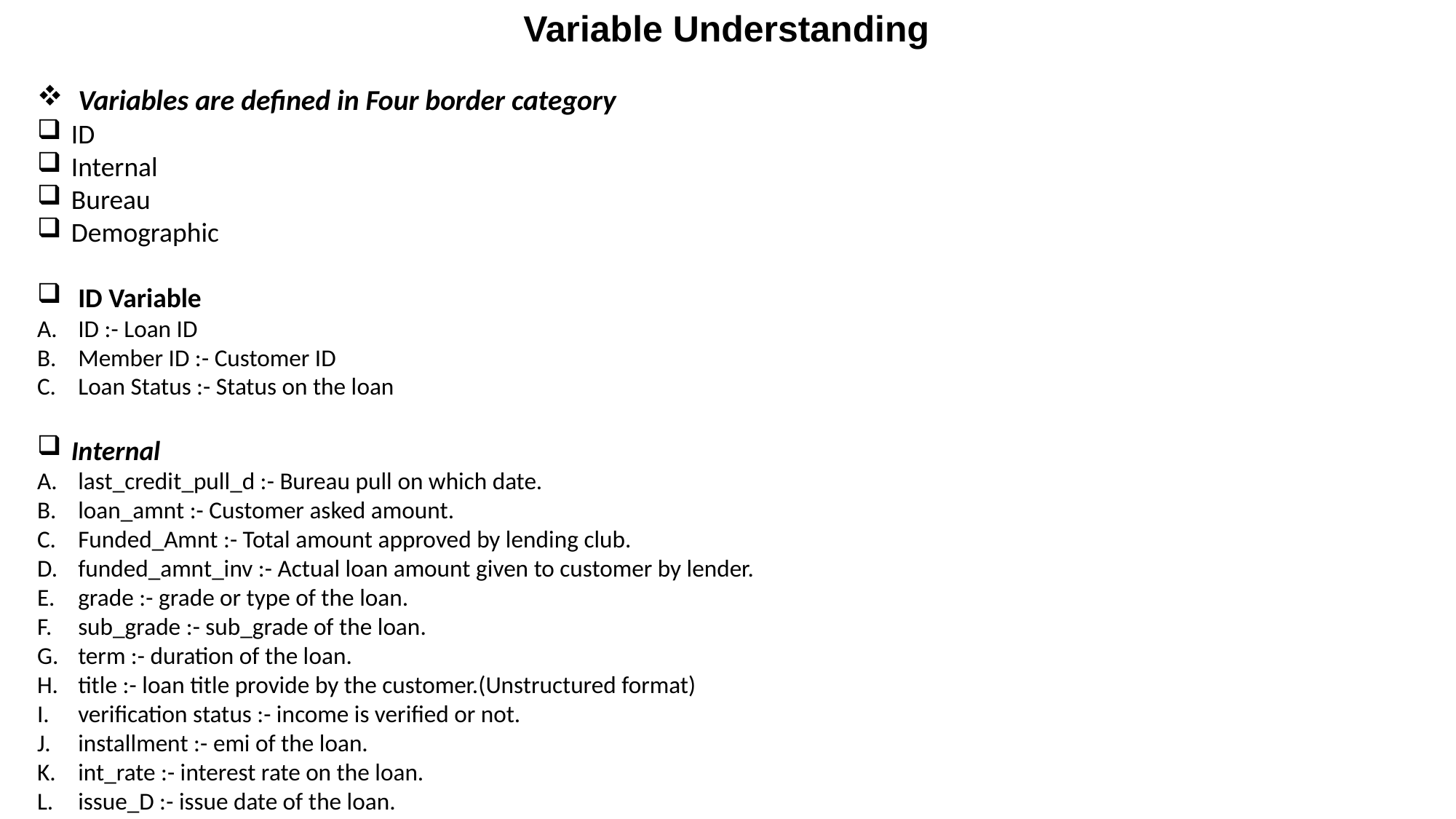

Variable Understanding

Variables are defined in Four border category
ID
Internal
Bureau
Demographic

ID Variable
ID :- Loan ID
Member ID :- Customer ID
Loan Status :- Status on the loan

Internal
last_credit_pull_d :- Bureau pull on which date.
loan_amnt :- Customer asked amount.
Funded_Amnt :- Total amount approved by lending club.
funded_amnt_inv :- Actual loan amount given to customer by lender.
grade :- grade or type of the loan.
sub_grade :- sub_grade of the loan.
term :- duration of the loan.
title :- loan title provide by the customer.(Unstructured format)
verification status :- income is verified or not.
installment :- emi of the loan.
int_rate :- interest rate on the loan.
issue_D :- issue date of the loan.